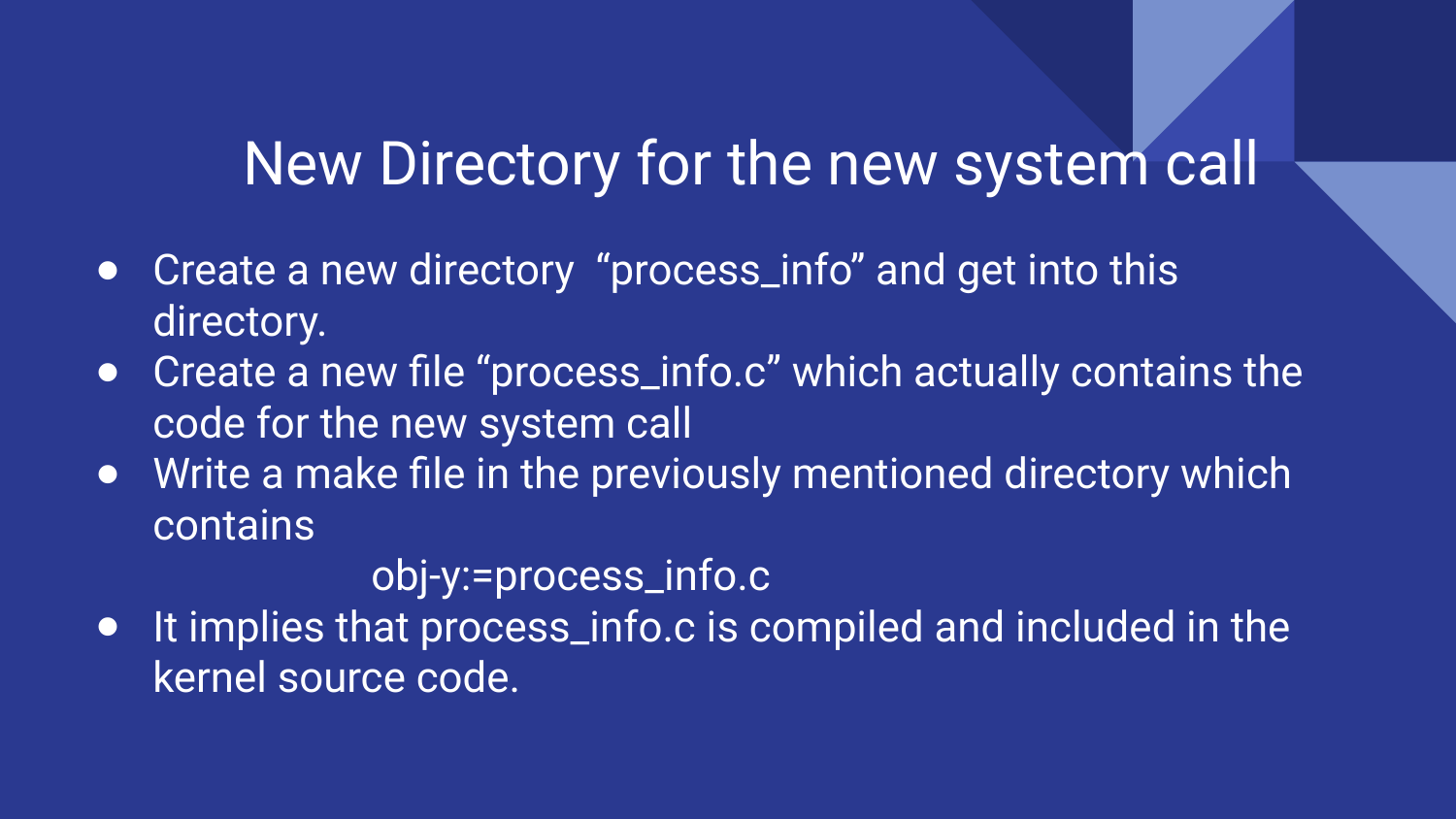

# New Directory for the new system call
Create a new directory  “process_info” and get into this directory.
Create a new file “process_info.c” which actually contains the code for the new system call
Write a make file in the previously mentioned directory which contains
                       	obj-y:=process_info.c
It implies that process_info.c is compiled and included in the kernel source code.